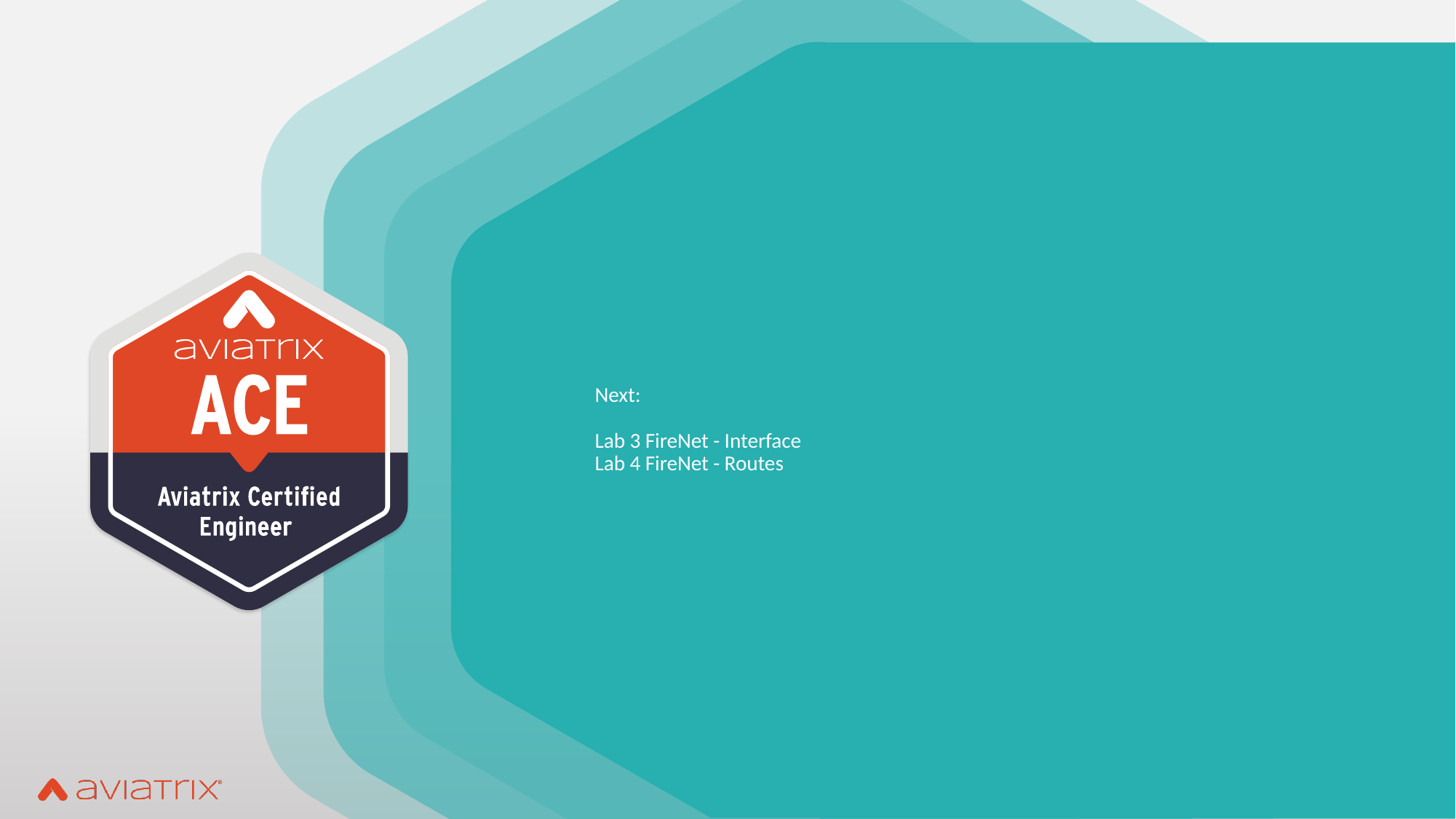

# Next: Lab 3 FireNet - Interface Lab 4 FireNet - Routes